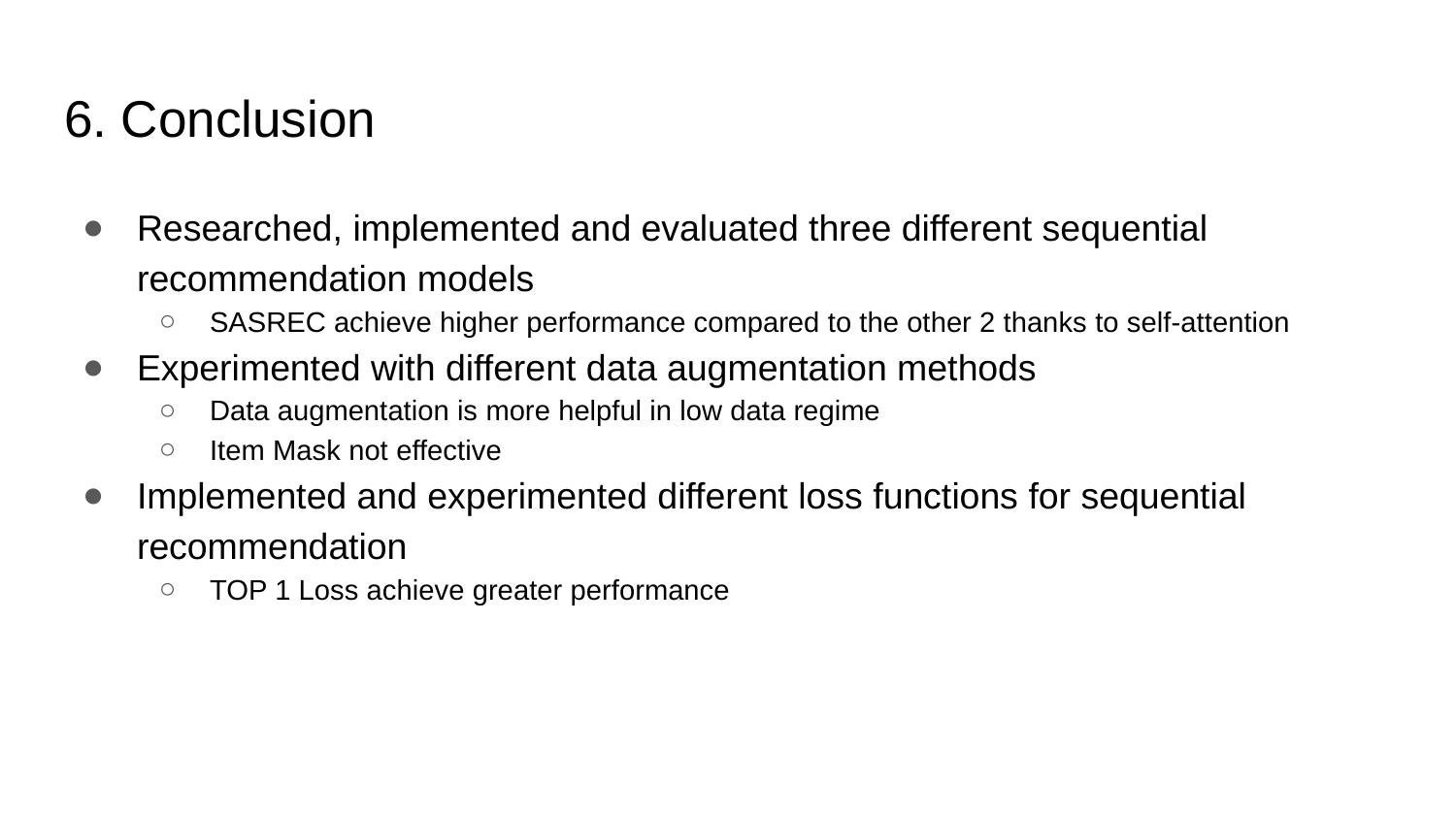

# 6. Conclusion
Researched, implemented and evaluated three different sequential recommendation models
SASREC achieve higher performance compared to the other 2 thanks to self-attention
Experimented with different data augmentation methods
Data augmentation is more helpful in low data regime
Item Mask not effective
Implemented and experimented different loss functions for sequential recommendation
TOP 1 Loss achieve greater performance